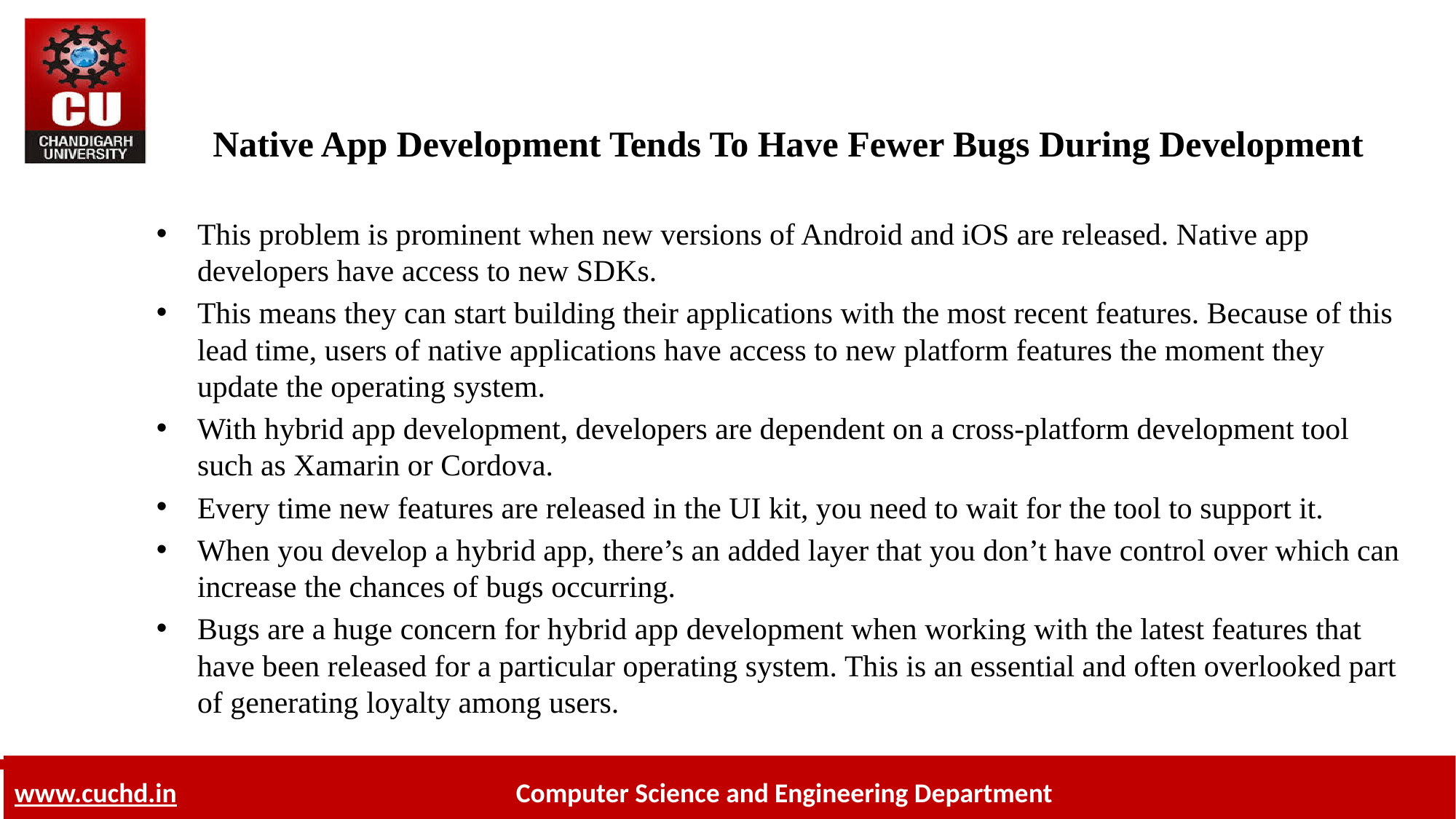

# Native App Development Tends To Have Fewer Bugs During Development
This problem is prominent when new versions of Android and iOS are released. Native app developers have access to new SDKs.
This means they can start building their applications with the most recent features. Because of this lead time, users of native applications have access to new platform features the moment they update the operating system.
With hybrid app development, developers are dependent on a cross-platform development tool such as Xamarin or Cordova.
Every time new features are released in the UI kit, you need to wait for the tool to support it.
When you develop a hybrid app, there’s an added layer that you don’t have control over which can increase the chances of bugs occurring.
Bugs are a huge concern for hybrid app development when working with the latest features that have been released for a particular operating system. This is an essential and often overlooked part of generating loyalty among users.